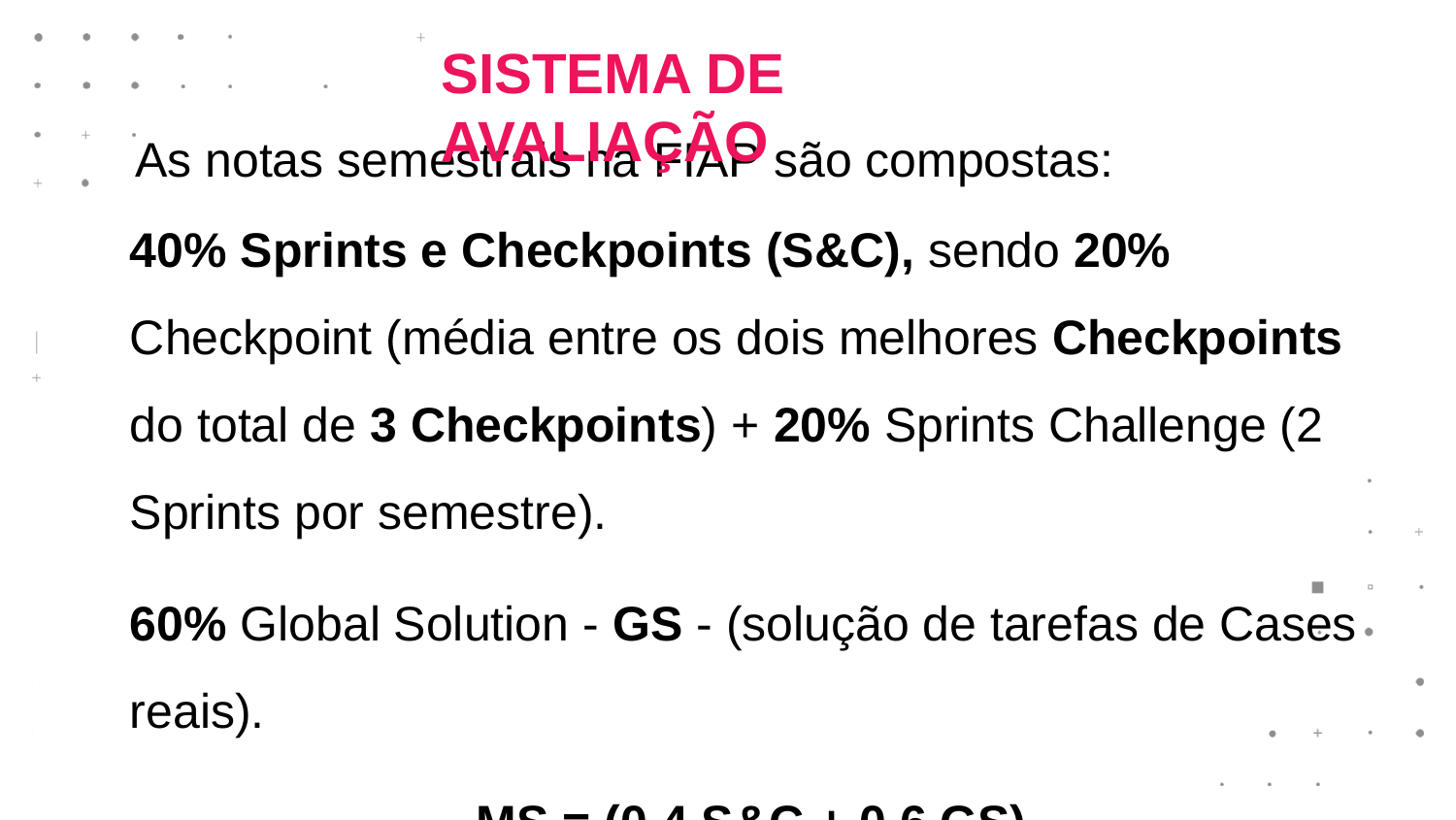

SISTEMA DE AVALIAÇÃO
As notas semestrais na FIAP são compostas:
40% Sprints e Checkpoints (S&C), sendo 20% Checkpoint (média entre os dois melhores Checkpoints do total de 3 Checkpoints) + 20% Sprints Challenge (2 Sprints por semestre).
60% Global Solution - GS - (solução de tarefas de Cases reais).
MS = (0,4.S&C + 0,6.GS)